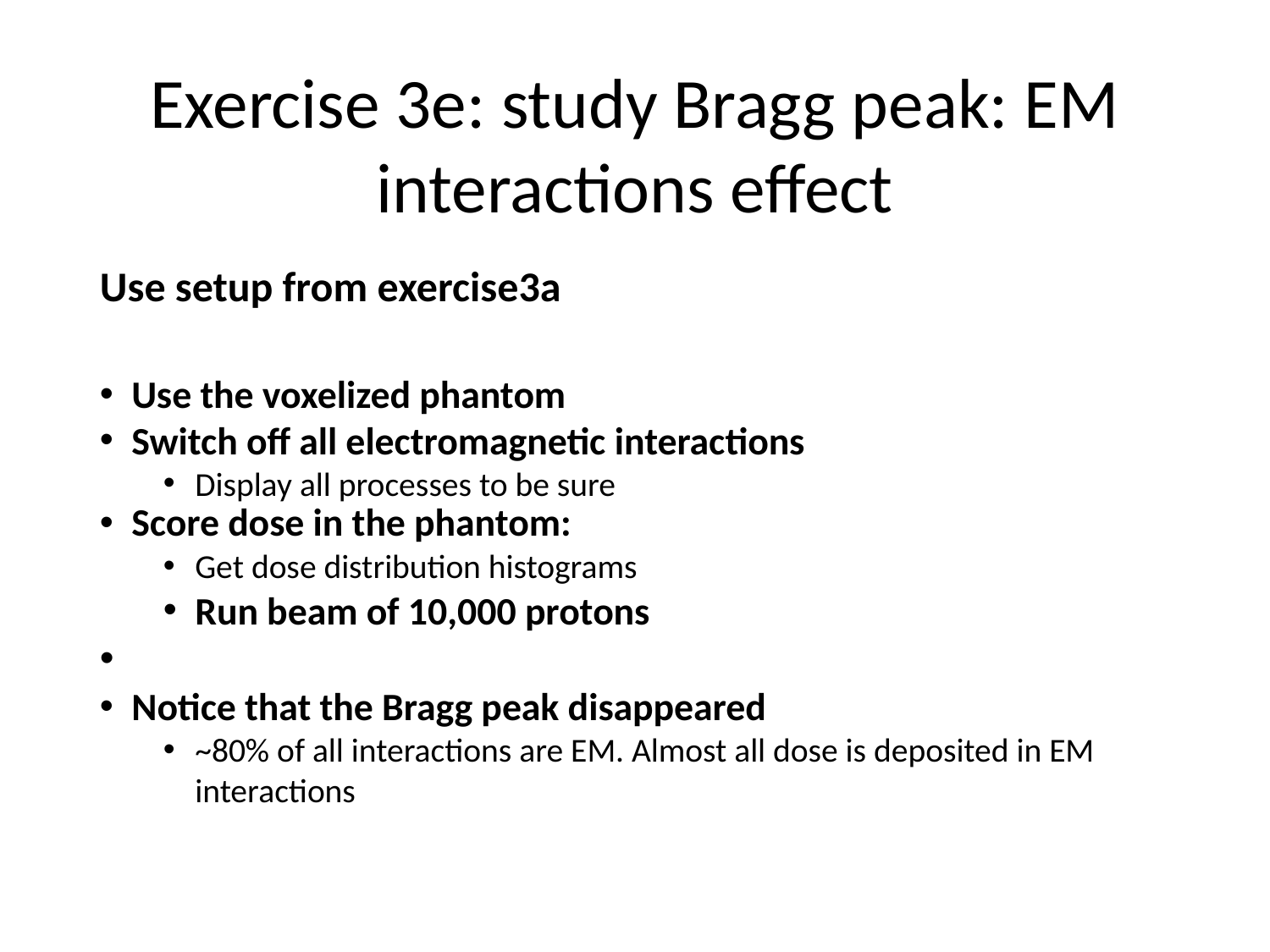

Exercise 3e: study Bragg peak: EM interactions effect
Use setup from exercise3a

Use the voxelized phantom
Switch off all electromagnetic interactions
Display all processes to be sure
Score dose in the phantom:
Get dose distribution histograms
Run beam of 10,000 protons

Notice that the Bragg peak disappeared
~80% of all interactions are EM. Almost all dose is deposited in EM interactions